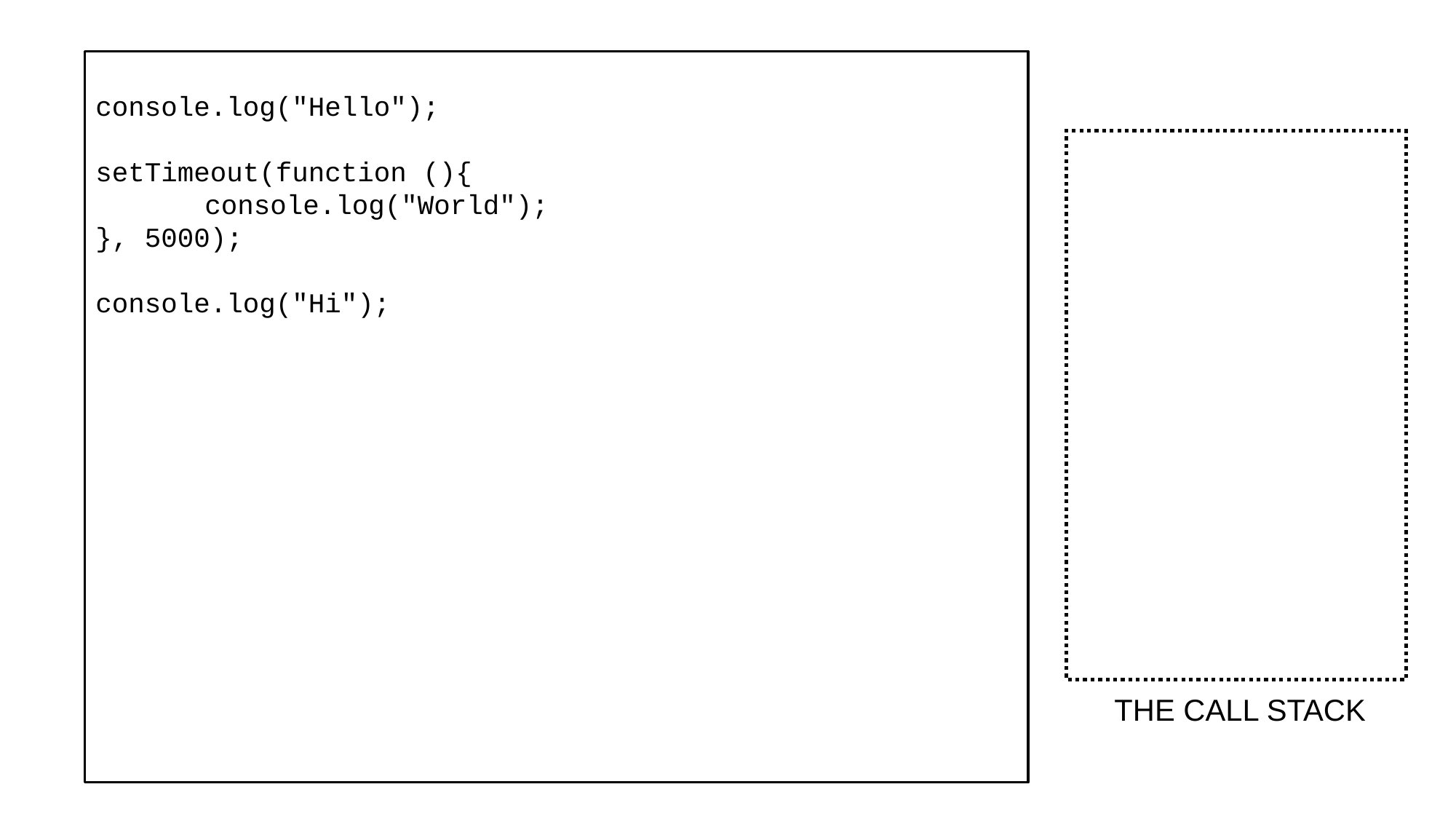

console.log("Hello");

setTimeout(function (){
	console.log("World");
}, 5000);

console.log("Hi");

THE CALL STACK